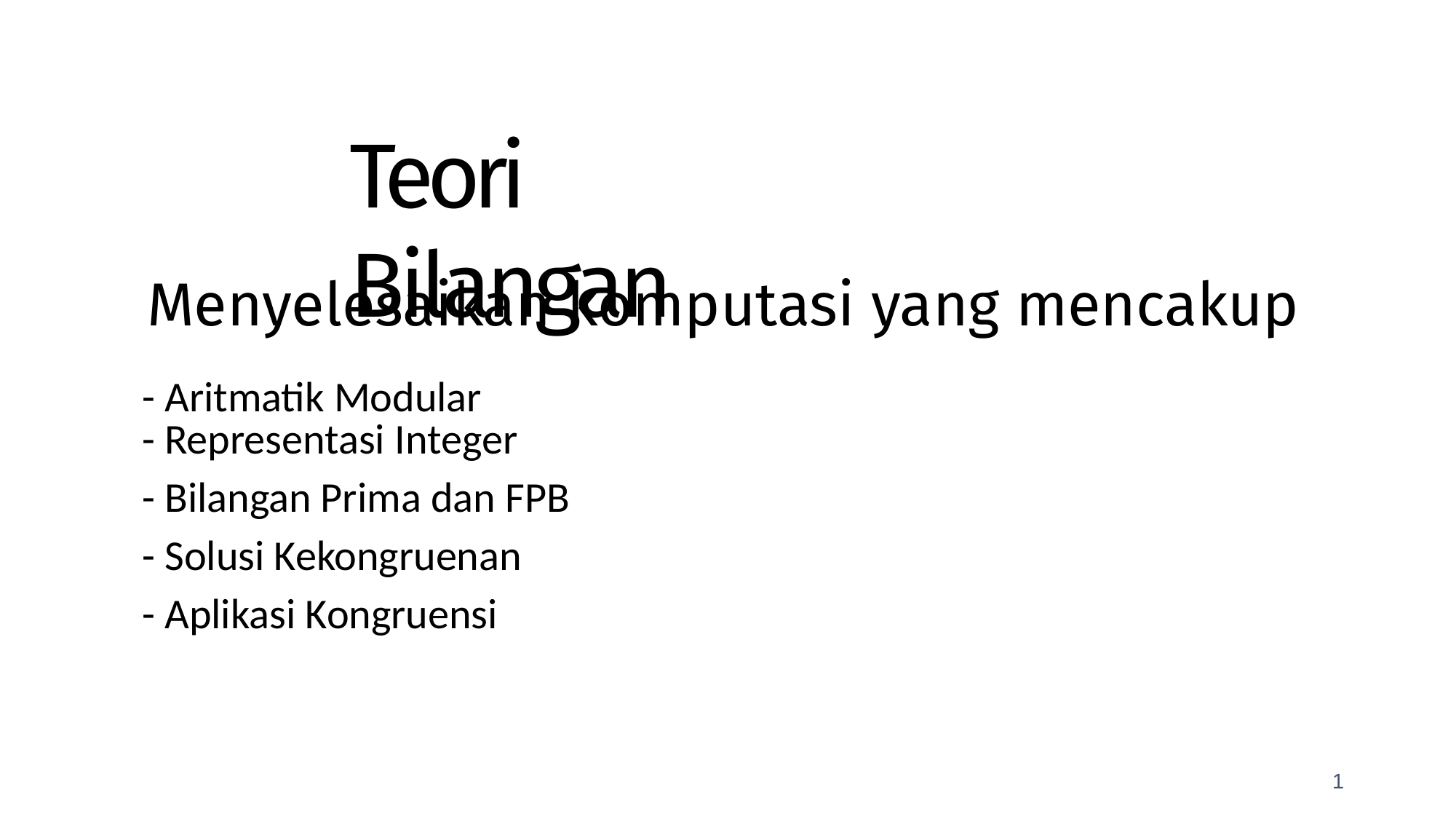

# Teori Bilangan
Menyelesaikan komputasi yang mencakup
| - Aritmatik Modular |
| --- |
| - Representasi Integer |
| - Bilangan Prima dan FPB |
| - Solusi Kekongruenan |
| - Aplikasi Kongruensi |
1